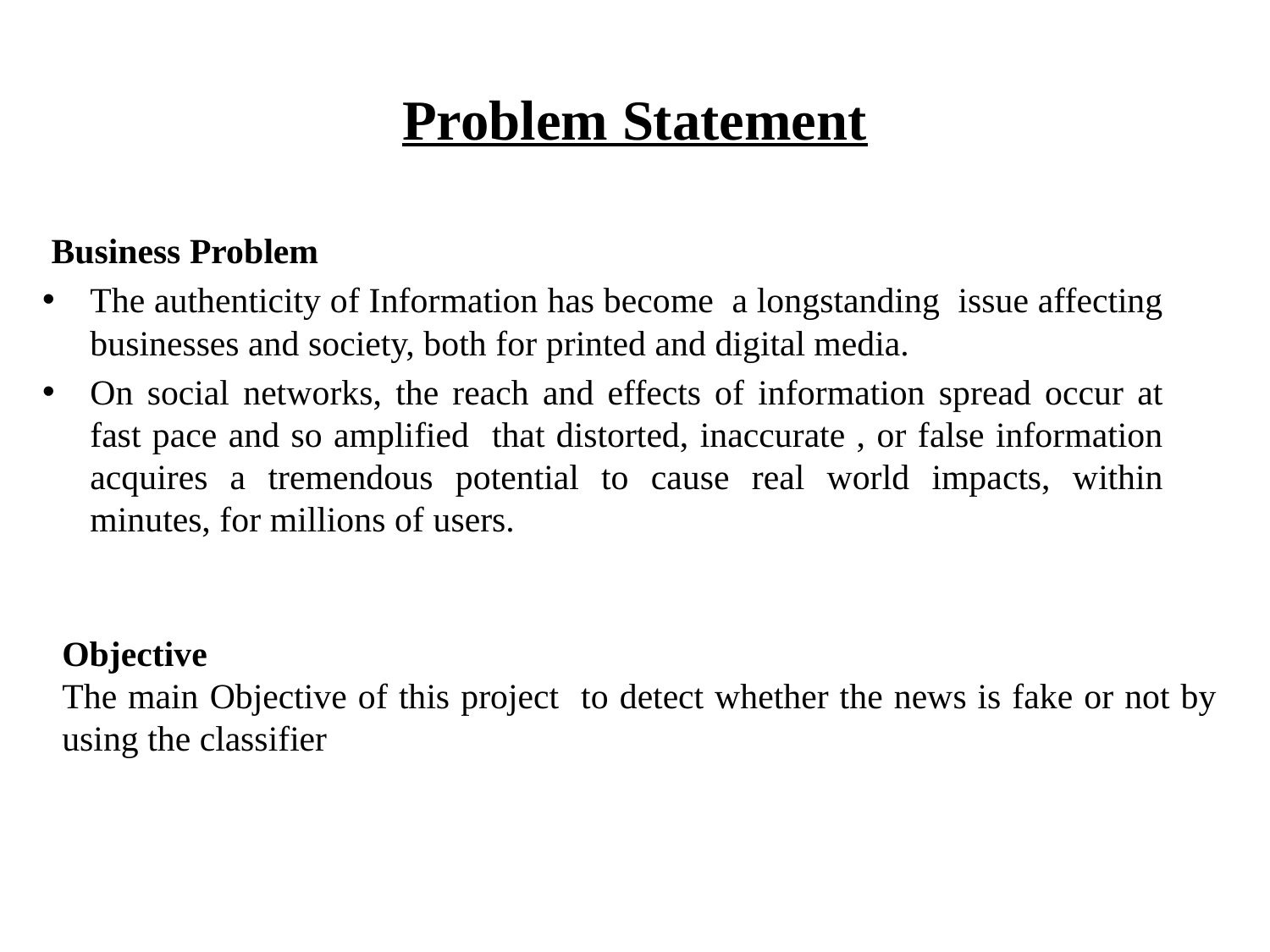

# Problem Statement
 Business Problem
The authenticity of Information has become  a longstanding  issue affecting businesses and society, both for printed and digital media.
On social networks, the reach and effects of information spread occur at fast pace and so amplified  that distorted, inaccurate , or false information acquires a tremendous potential to cause real world impacts, within minutes, for millions of users.

Objective
The main Objective of this project  to detect whether the news is fake or not by using the classifier